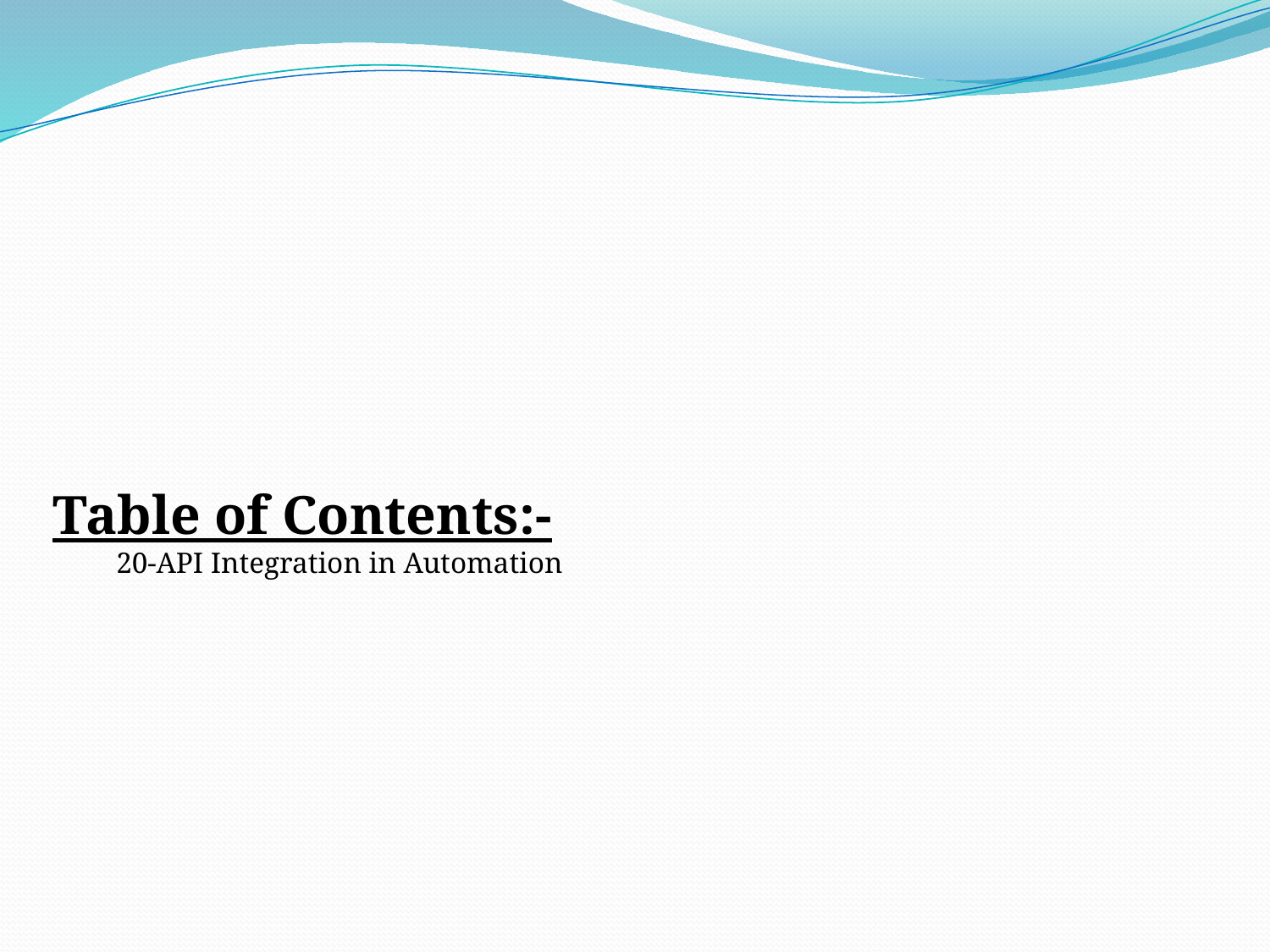

Table of Contents:-
20-API Integration in Automation